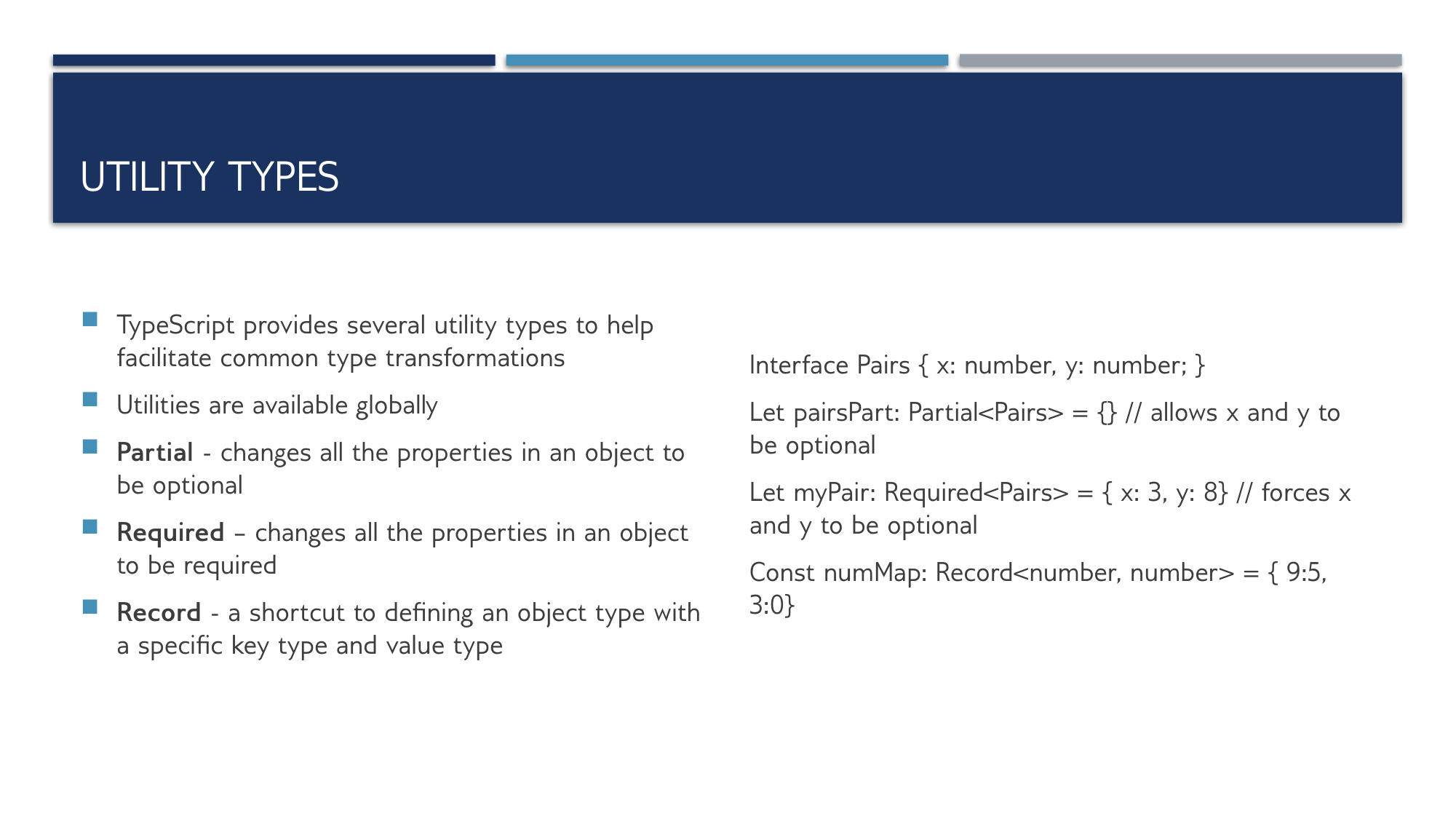

# Utility Types
TypeScript provides several utility types to help facilitate common type transformations
Utilities are available globally
Partial - changes all the properties in an object to be optional
Required – changes all the properties in an object to be required
Record - a shortcut to defining an object type with a specific key type and value type
Interface Pairs { x: number, y: number; }
Let pairsPart: Partial<Pairs> = {} // allows x and y to be optional
Let myPair: Required<Pairs> = { x: 3, y: 8} // forces x and y to be optional
Const numMap: Record<number, number> = { 9:5, 3:0}